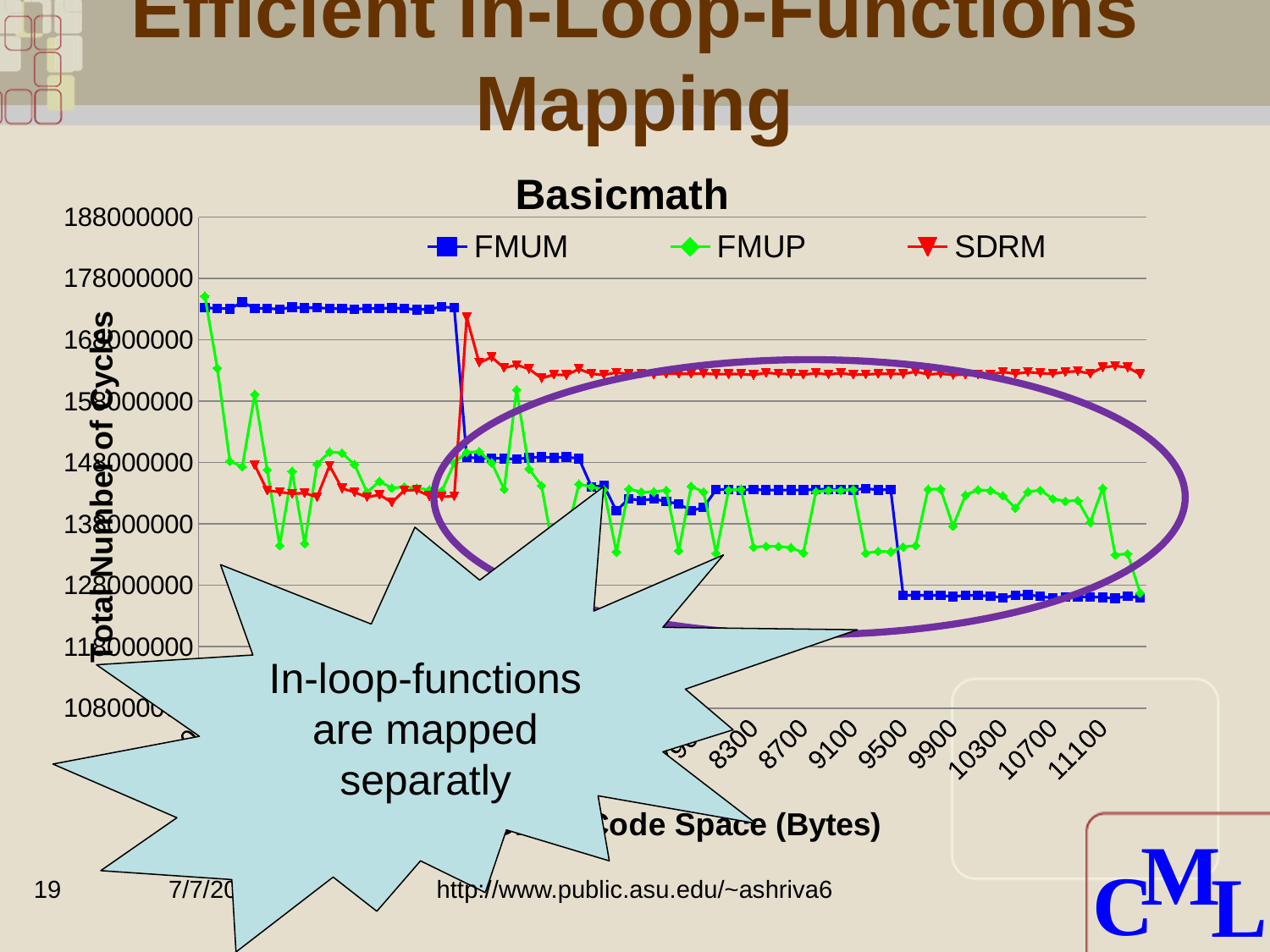

# Efficient in-Loop-Functions Mapping

### Chart: Basicmath

| Category |  |  |  |
|---|---|---|---|
| 3900 | 173224905.7 | 175139218.4 | None |
| 4000 | 173144965.9 | 163418899.2 | None |
| 4100 | 173072128.2 | 148244856.8 | None |
| 4200 | 174164142.3 | 147324174.4 | None |
| 4300 | 173137364.4 | 159131575.1 | 147598582.9 |
| 4400 | 173139899.4 | 146839155.0 | 143452103.3 |
| 4500 | 172992509.9 | 134489010.6 | 143226814.1 |
| 4600 | 173341809.6 | 146588662.3 | 142924591.9 |
| 4700 | 173201886.2 | 134819998.5 | 143054779.1 |
| 4800 | 173259400.2 | 147750820.1 | 142370090.4 |
| 4900 | 173106513.8 | 149744060.5 | 147507372.2 |
| 5000 | 173087725.6 | 149569862.4 | 143798393.0 |
| 5100 | 173003972.3 | 147707587.3 | 143192200.0 |
| 5200 | 173118961.0 | 143183453.4 | 142352996.5 |
| 5300 | 173138652.9 | 144949591.6 | 142770241.7 |
| 5400 | 173175984.7 | 143857988.3 | 141501647.9 |
| 5500 | 173159737.4 | 144035211.4 | 143481723.2 |
| 5600 | 172914446.1 | 143875462.4 | 143530627.4 |
| 5700 | 173031809.9 | 143555153.4 | 142555197.0 |
| 5800 | 173372406.9 | 143360073.8 | 142445503.1 |
| 5900 | 173252331.2 | 147933305.4 | 142507142.8 |
| 6000 | 148903280.3 | 149685648.8 | 171651967.6 |
| 6100 | 148685395.5 | 149791681.2 | 164277375.5 |
| 6200 | 148755113.9 | 147982937.8 | 165180697.9 |
| 6300 | 148655636.7 | 143653159.2 | 163438293.3 |
| 6400 | 148571842.7 | 159887484.2 | 163926383.7 |
| 6500 | 148787309.1 | 146961331.5 | 163272025.6 |
| 6600 | 148949974.8 | 144255794.3 | 161753442.4 |
| 6700 | 148773402.1 | 132936171.2 | 162336934.7 |
| 6800 | 148920077.5 | 136295203.1 | 162281583.2 |
| 6900 | 148662517.4 | 144506455.3 | 163245902.0 |
| 7000 | 144053407.9 | 144063067.8 | 162475528.3 |
| 7100 | 144277600.5 | 143615138.5 | 162304748.3 |
| 7200 | 140141011.6 | 133451932.8 | 162679501.0 |
| 7300 | 142118026.6 | 143709631.8 | 162437526.5 |
| 7400 | 141828743.4 | 143208618.7 | 162529169.4 |
| 7500 | 142098503.2 | 143251242.8 | 162343918.4 |
| 7600 | 141644315.9 | 143500125.2 | 162480014.8 |
| 7700 | 141276973.9 | 133641006.8 | 162484607.0 |
| 7800 | 140152511.7 | 144129709.6 | 162468743.7 |
| 7900 | 140693033.6 | 143234066.4 | 162524900.3 |
| 8000 | 143617119.4 | 133226251.0 | 162417298.7 |
| 8100 | 143657441.2 | 143529101.7 | 162431364.5 |
| 8200 | 143509569.6 | 143663404.4 | 162441549.2 |
| 8300 | 143632801.8 | 134215441.3 | 162284380.7 |
| 8400 | 143525422.0 | 134369898.0 | 162644150.4 |
| 8500 | 143532871.0 | 134336537.1 | 162479416.8 |
| 8600 | 143524814.4 | 134136759.40000002 | 162417433.2 |
| 8700 | 143541116.4 | 133307345.6 | 162329995.8 |
| 8800 | 143632169.2 | 143266433.6 | 162576851.2 |
| 8900 | 143652662.6 | 143492198.9 | 162367960.6 |
| 9000 | 143588502.6 | 143479296.6 | 162570232.7 |
| 9100 | 143561767.4 | 143630075.1 | 162326834.3 |
| 9200 | 143786342.3 | 133237672.0 | 162367042.6 |
| 9300 | 143547688.6 | 133541954.7 | 162484027.6 |
| 9400 | 143626543.9 | 133465881.0 | 162460942.3 |
| 9500 | 126379273.90000002 | 134259528.6 | 162459133.5 |
| 9600 | 126365531.40000002 | 134480216.1 | 162816596.0 |
| 9700 | 126382125.8 | 143664136.8 | 162382822.8 |
| 9800 | 126351793.8 | 143697902.4 | 162506769.8 |
| 9900 | 126162793.0 | 137639225.1 | 162299361.2 |
| 10000 | 126365857.2 | 142723841.2 | 162324695.7 |
| 10100 | 126334332.90000002 | 143563062.3 | 162368928.3 |
| 10200 | 126259267.8 | 143447445.2 | 162317121.5 |
| 10300 | 125977985.0 | 142602620.0 | 162782669.8 |
| 10400 | 126384868.0 | 140583035.8 | 162473967.9 |
| 10500 | 126464337.3 | 143251984.7 | 162760332.8 |
| 10600 | 126196061.6 | 143518768.1 | 162563271.8 |
| 10700 | 125929522.2 | 142118462.7 | 162488585.5 |
| 10800 | 126097343.0 | 141714557.6 | 162777922.2 |
| 10900 | 126141975.0 | 141834681.7 | 162901421.3 |
| 11000 | 126114339.7 | 138248107.5 | 162505213.4 |
| 11100 | 126044330.5 | 143850220.8 | 163518591.8 |
| 11200 | 125897028.8 | 132967267.6 | 163752315.5 |
| 11300 | 126225108.5 | 133151752.6 | 163520779.7 |
| 11360 | 125927616.5 | 126759181.0 | 162418687.4 |
In-loop-functions are mapped separatly
19
7/7/2010
http://www.public.asu.edu/~ashriva6